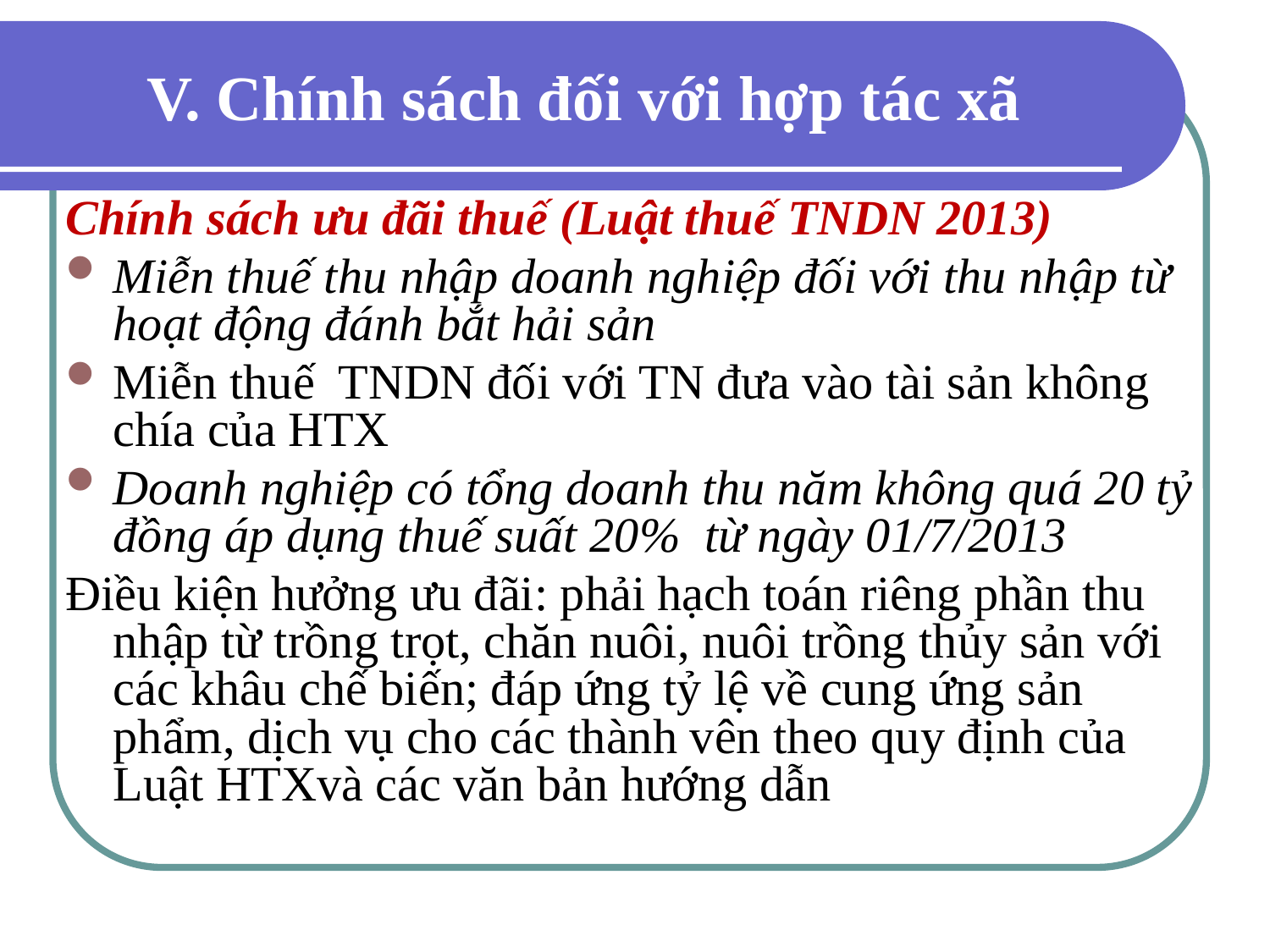

# V. Chính sách đối với hợp tác xã
Chính sách ưu đãi thuế (Luật thuế TNDN 2013)
Miễn thuế thu nhập doanh nghiệp đối với thu nhập từ hoạt động đánh bắt hải sản
Miễn thuế  TNDN đối với TN đưa vào tài sản không chía của HTX
Doanh nghiệp có tổng doanh thu năm không quá 20 tỷ đồng áp dụng thuế suất 20%  từ ngày 01/7/2013
Điều kiện hưởng ưu đãi: phải hạch toán riêng phần thu nhập từ trồng trọt, chăn nuôi, nuôi trồng thủy sản với các khâu chế biến; đáp ứng tỷ lệ về cung ứng sản phẩm, dịch vụ cho các thành vên theo quy định của Luật HTXvà các văn bản hướng dẫn